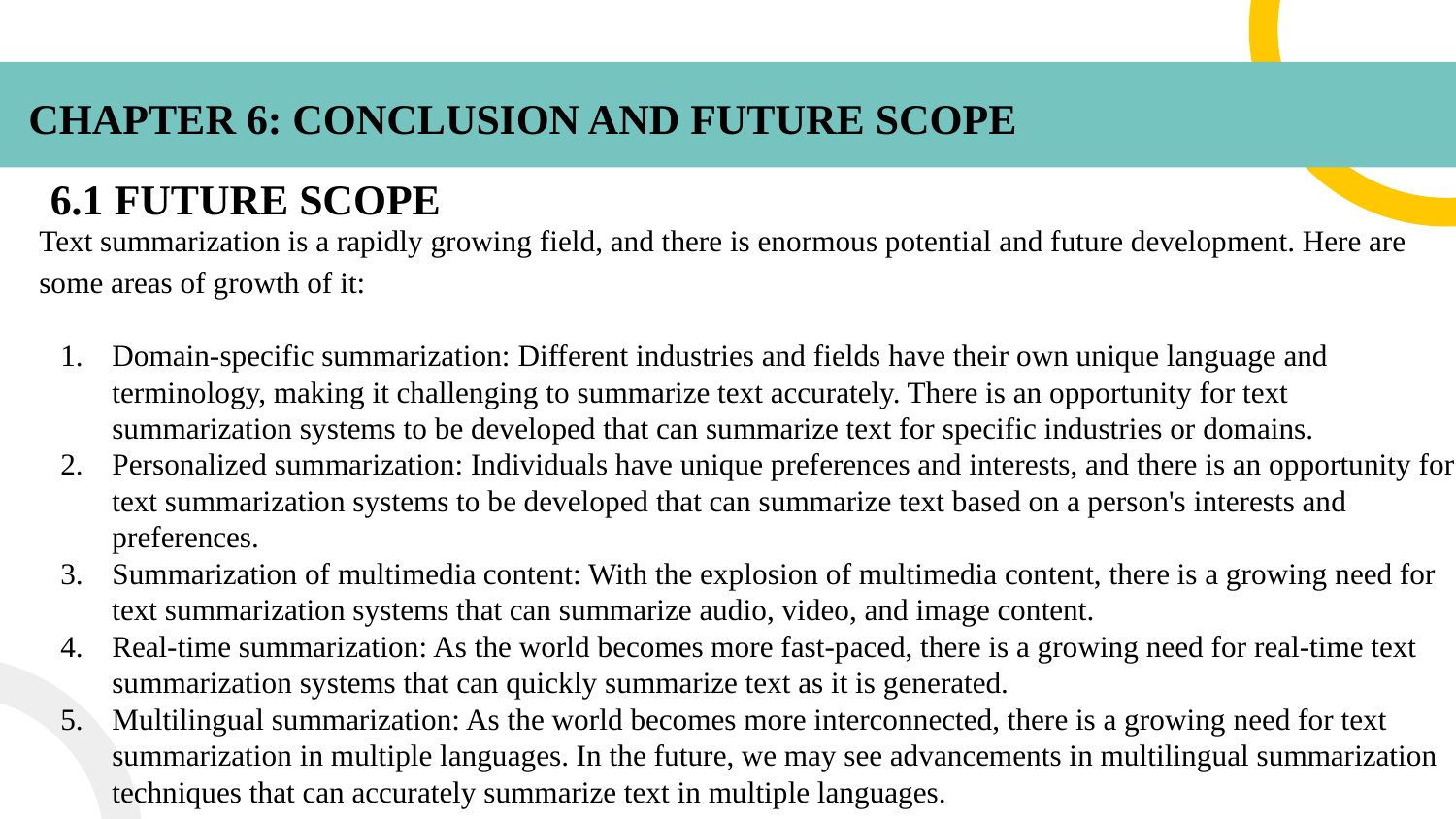

CHAPTER 6: CONCLUSION AND FUTURE SCOPE
# 6.1 FUTURE SCOPE
Text summarization is a rapidly growing field, and there is enormous potential and future development. Here are some areas of growth of it:

Domain-specific summarization: Different industries and fields have their own unique language and terminology, making it challenging to summarize text accurately. There is an opportunity for text summarization systems to be developed that can summarize text for specific industries or domains.
Personalized summarization: Individuals have unique preferences and interests, and there is an opportunity for text summarization systems to be developed that can summarize text based on a person's interests and preferences.
Summarization of multimedia content: With the explosion of multimedia content, there is a growing need for text summarization systems that can summarize audio, video, and image content.
Real-time summarization: As the world becomes more fast-paced, there is a growing need for real-time text summarization systems that can quickly summarize text as it is generated.
Multilingual summarization: As the world becomes more interconnected, there is a growing need for text summarization in multiple languages. In the future, we may see advancements in multilingual summarization techniques that can accurately summarize text in multiple languages.